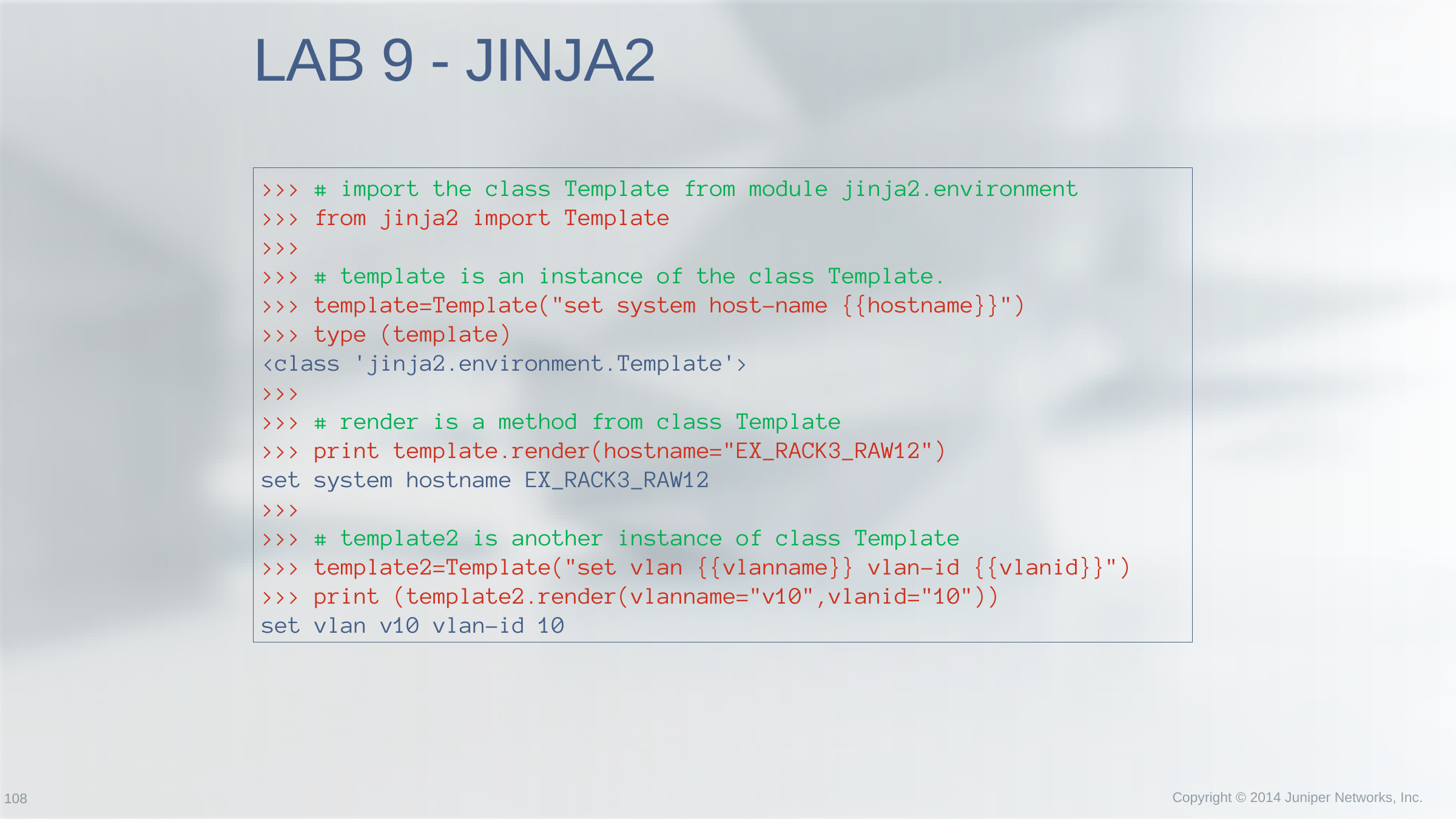

# LAB 9 - JINJA2
>>> # import the class Template from module jinja2.environment
>>> from jinja2 import Template
>>>
>>> # template is an instance of the class Template.
>>> template=Template("set system host-name {{hostname}}")
>>> type (template)
<class 'jinja2.environment.Template'>
>>>
>>> # render is a method from class Template
>>> print template.render(hostname="EX_RACK3_RAW12")
set system hostname EX_RACK3_RAW12
>>>
>>> # template2 is another instance of class Template
>>> template2=Template("set vlan {{vlanname}} vlan-id {{vlanid}}")
>>> print (template2.render(vlanname="v10",vlanid="10"))
set vlan v10 vlan-id 10